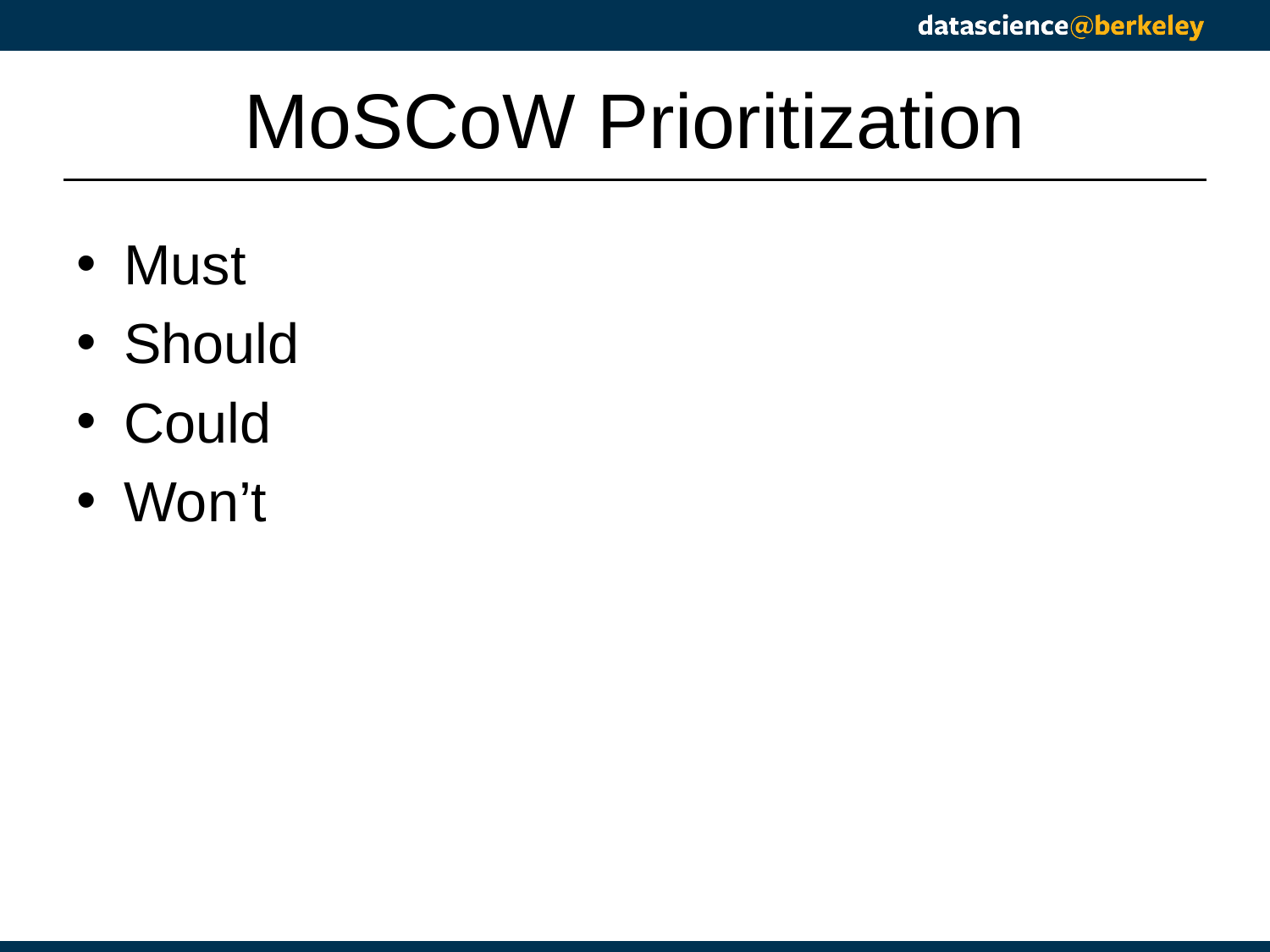

# MoSCoW Prioritization
Must
Should
Could
Won’t